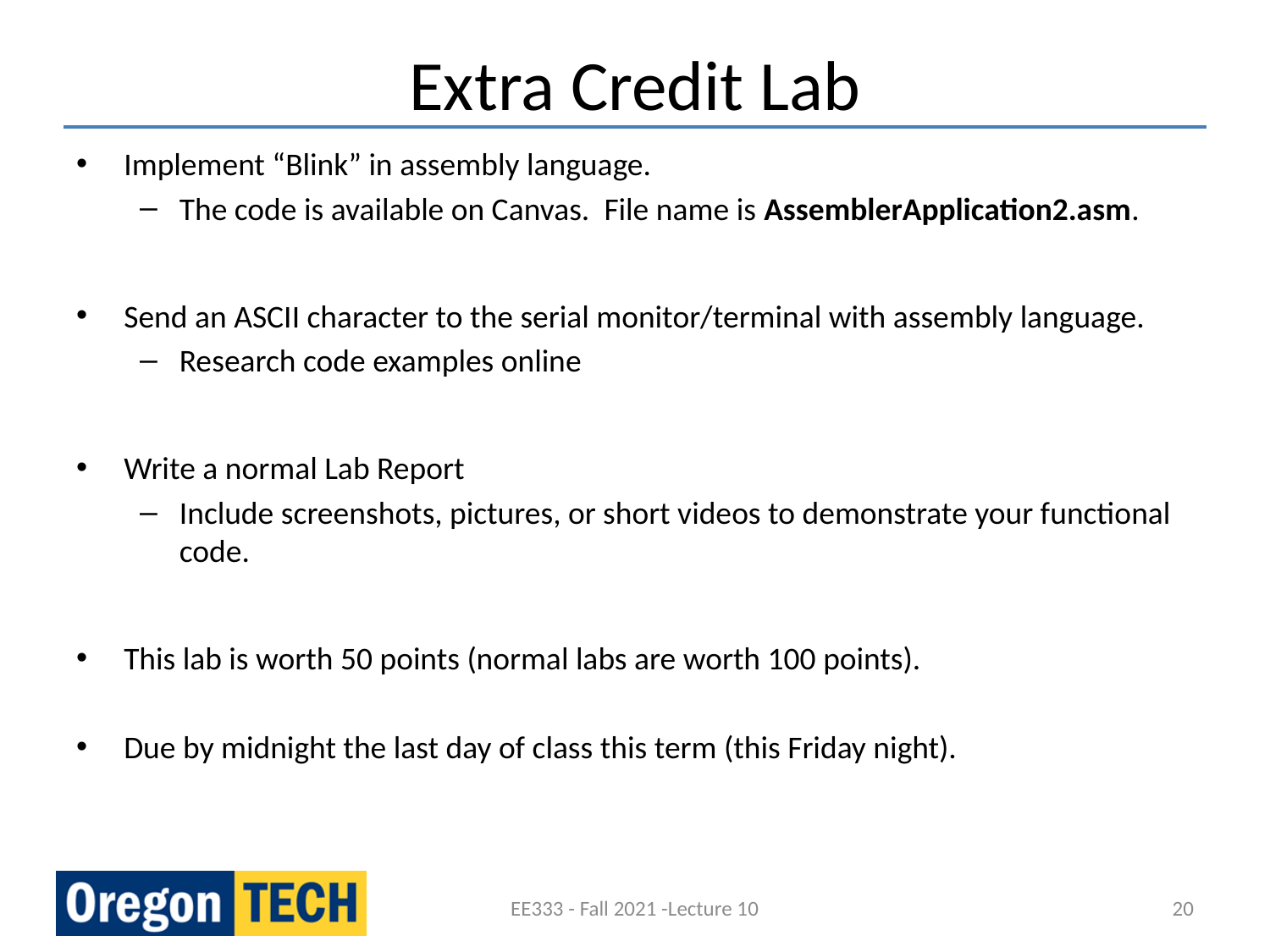

# Extra Credit Lab
Implement “Blink” in assembly language.
The code is available on Canvas.  File name is AssemblerApplication2.asm.

Send an ASCII character to the serial monitor/terminal with assembly language.
Research code examples online

Write a normal Lab Report
Include screenshots, pictures, or short videos to demonstrate your functional code.

This lab is worth 50 points (normal labs are worth 100 points).

Due by midnight the last day of class this term (this Friday night).

EE333 - Fall 2021 -Lecture 10
20